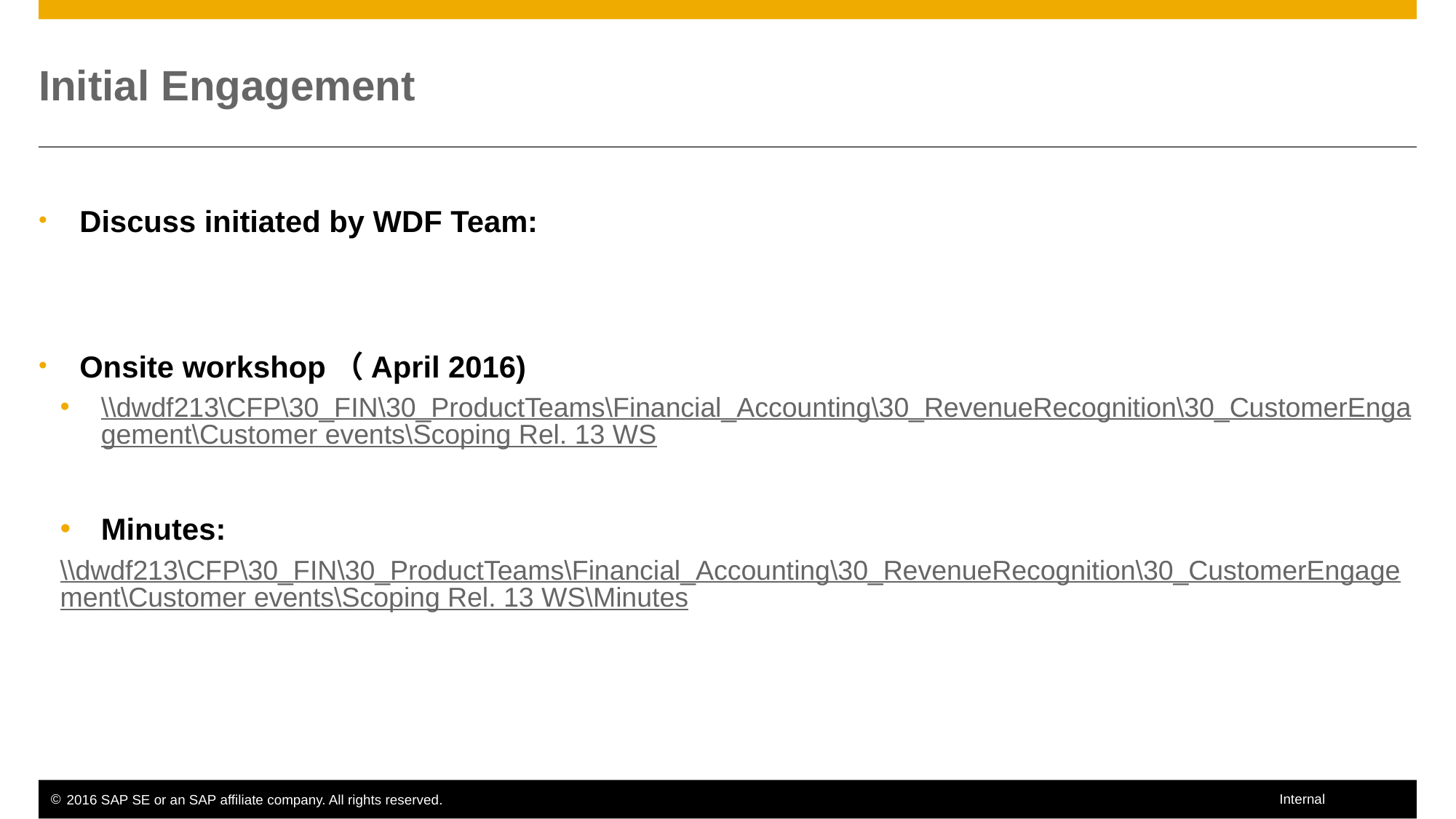

# Initial Engagement
Discuss initiated by WDF Team:

Onsite workshop（April 2016)
\\dwdf213\CFP\30_FIN\30_ProductTeams\Financial_Accounting\30_RevenueRecognition\30_CustomerEngagement\Customer events\Scoping Rel. 13 WS

Minutes:
\\dwdf213\CFP\30_FIN\30_ProductTeams\Financial_Accounting\30_RevenueRecognition\30_CustomerEngagement\Customer events\Scoping Rel. 13 WS\Minutes